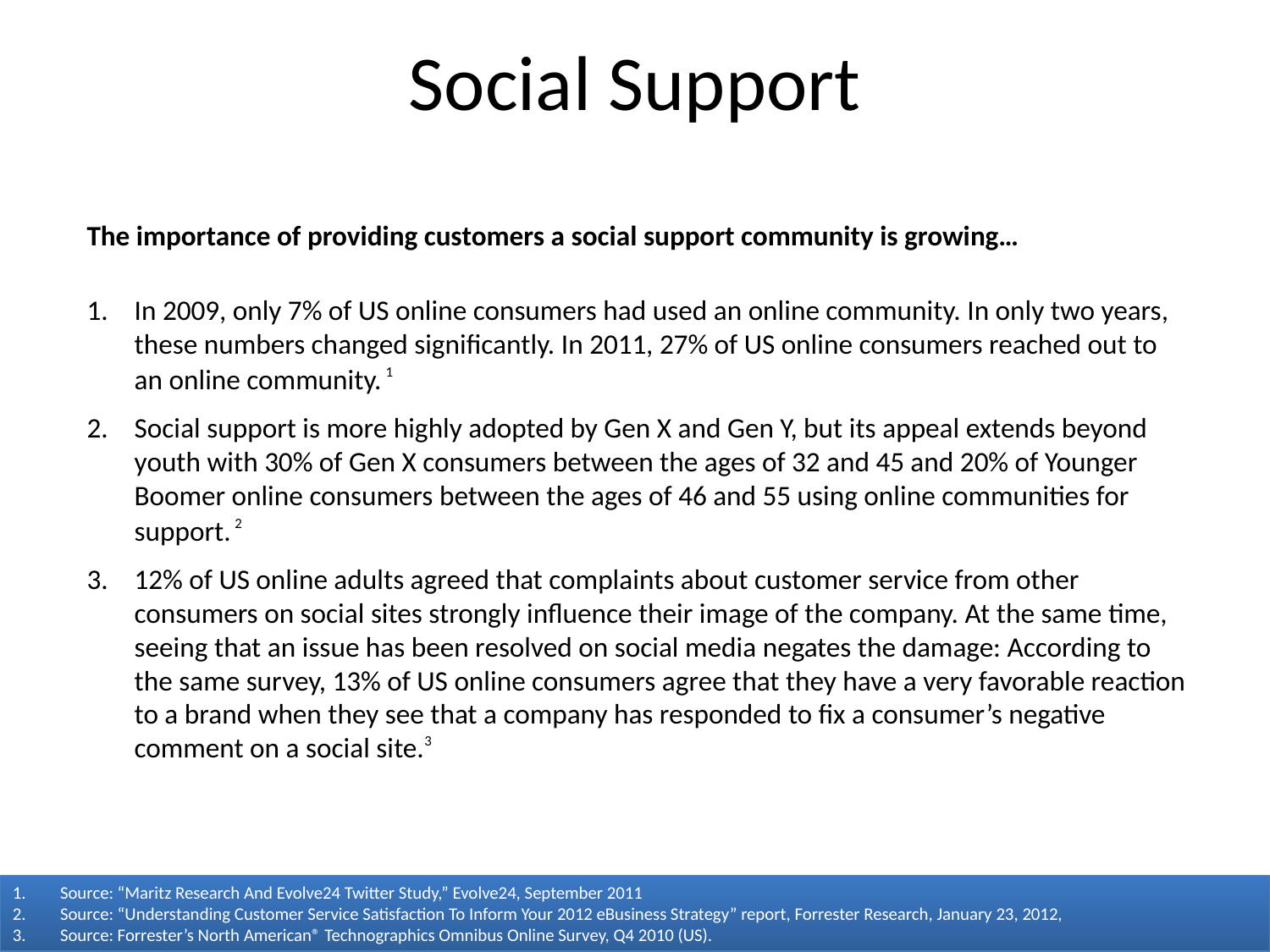

# Social Support
The importance of providing customers a social support community is growing…

In 2009, only 7% of US online consumers had used an online community. In only two years, these numbers changed significantly. In 2011, 27% of US online consumers reached out to an online community. 1
Social support is more highly adopted by Gen X and Gen Y, but its appeal extends beyond youth with 30% of Gen X consumers between the ages of 32 and 45 and 20% of Younger Boomer online consumers between the ages of 46 and 55 using online communities for support. 2
12% of US online adults agreed that complaints about customer service from other consumers on social sites strongly influence their image of the company. At the same time, seeing that an issue has been resolved on social media negates the damage: According to the same survey, 13% of US online consumers agree that they have a very favorable reaction to a brand when they see that a company has responded to fix a consumer’s negative comment on a social site.3
Source: “Maritz Research And Evolve24 Twitter Study,” Evolve24, September 2011
Source: “Understanding Customer Service Satisfaction To Inform Your 2012 eBusiness Strategy” report, Forrester Research, January 23, 2012,
Source: Forrester’s North American® Technographics Omnibus Online Survey, Q4 2010 (US).